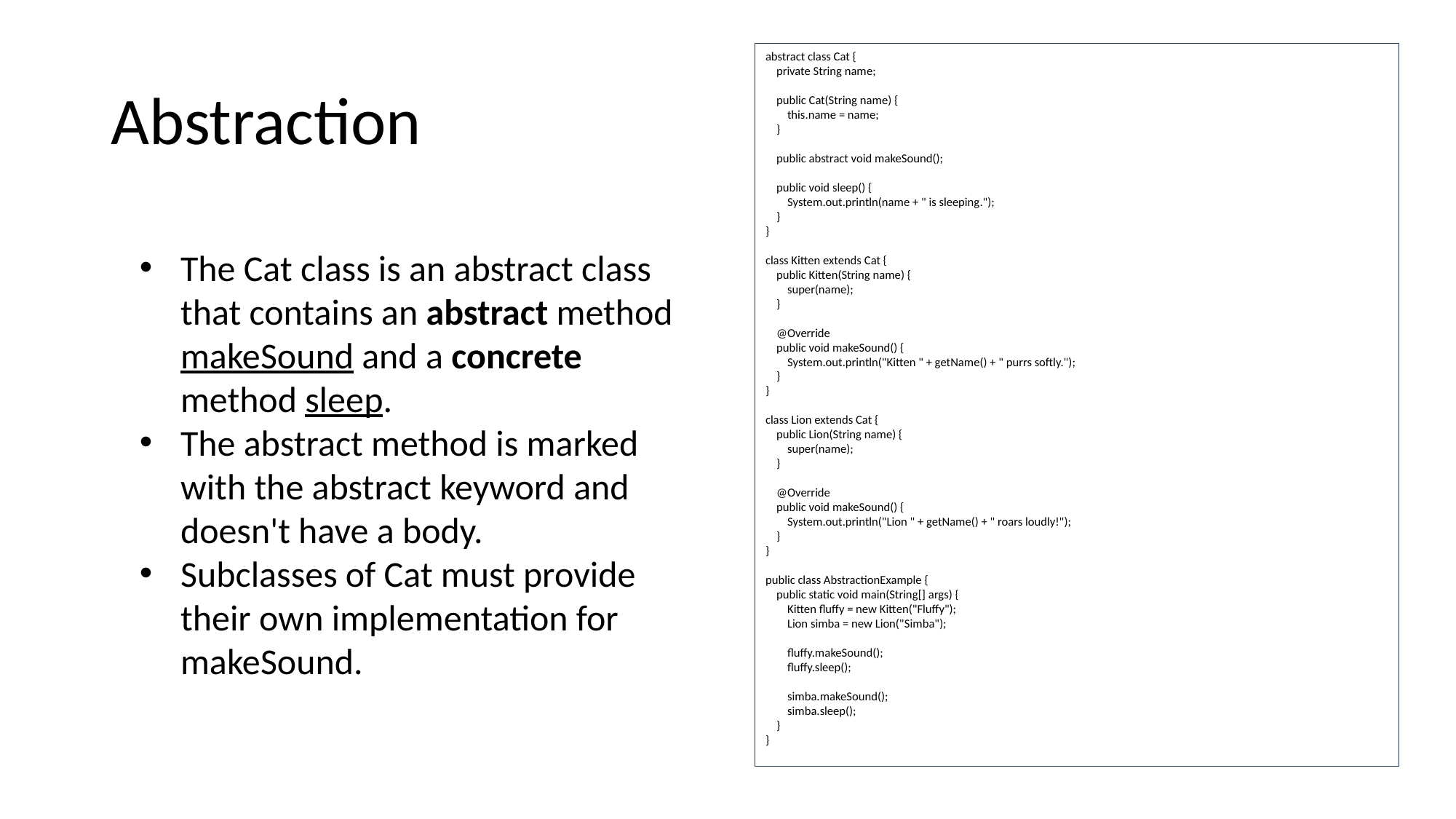

# Abstraction
abstract class Cat {
    private String name;

    public Cat(String name) {
        this.name = name;
    }

    public abstract void makeSound();

    public void sleep() {
        System.out.println(name + " is sleeping.");
    }
}

class Kitten extends Cat {
    public Kitten(String name) {
        super(name);
    }

    @Override
    public void makeSound() {
        System.out.println("Kitten " + getName() + " purrs softly.");
    }
}

class Lion extends Cat {
    public Lion(String name) {
        super(name);
    }

    @Override
    public void makeSound() {
        System.out.println("Lion " + getName() + " roars loudly!");
    }
}

public class AbstractionExample {
    public static void main(String[] args) {
        Kitten fluffy = new Kitten("Fluffy");
        Lion simba = new Lion("Simba");

        fluffy.makeSound();
        fluffy.sleep();

        simba.makeSound();
        simba.sleep();
    }
}

The Cat class is an abstract class that contains an abstract method makeSound and a concrete method sleep.
The abstract method is marked with the abstract keyword and doesn't have a body.
Subclasses of Cat must provide their own implementation for makeSound.